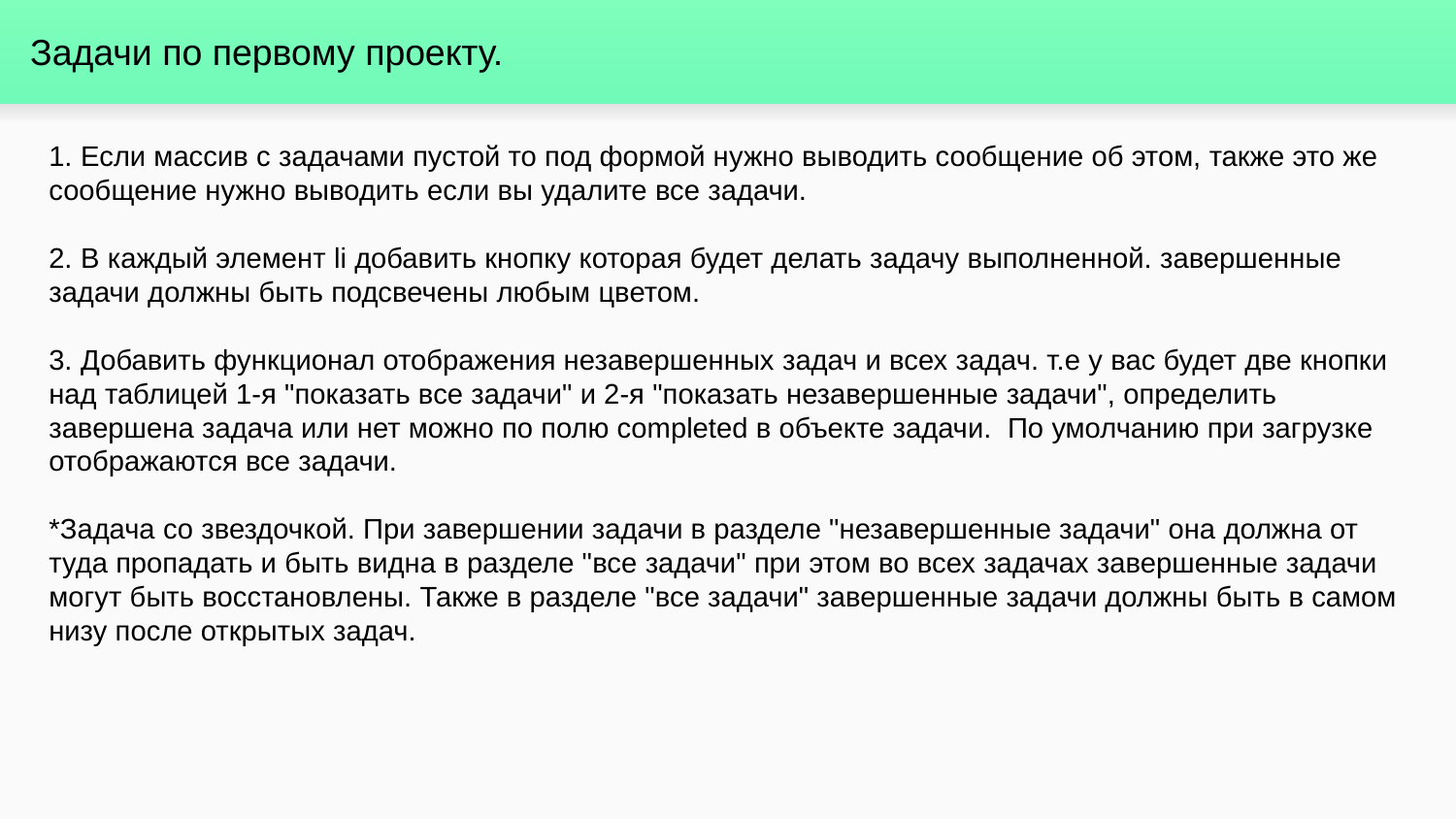

# Задачи по первому проекту.
1. Если массив с задачами пустой то под формой нужно выводить сообщение об этом, также это же сообщение нужно выводить если вы удалите все задачи.

2. В каждый элемент li добавить кнопку которая будет делать задачу выполненной. завершенные задачи должны быть подсвечены любым цветом.

3. Добавить функционал отображения незавершенных задач и всех задач. т.е у вас будет две кнопки над таблицей 1-я "показать все задачи" и 2-я "показать незавершенные задачи", определить завершена задача или нет можно по полю completed в объекте задачи.  По умолчанию при загрузке отображаются все задачи.

*Задача со звездочкой. При завершении задачи в разделе "незавершенные задачи" она должна от туда пропадать и быть видна в разделе "все задачи" при этом во всех задачах завершенные задачи могут быть восстановлены. Также в разделе "все задачи" завершенные задачи должны быть в самом низу после открытых задач.